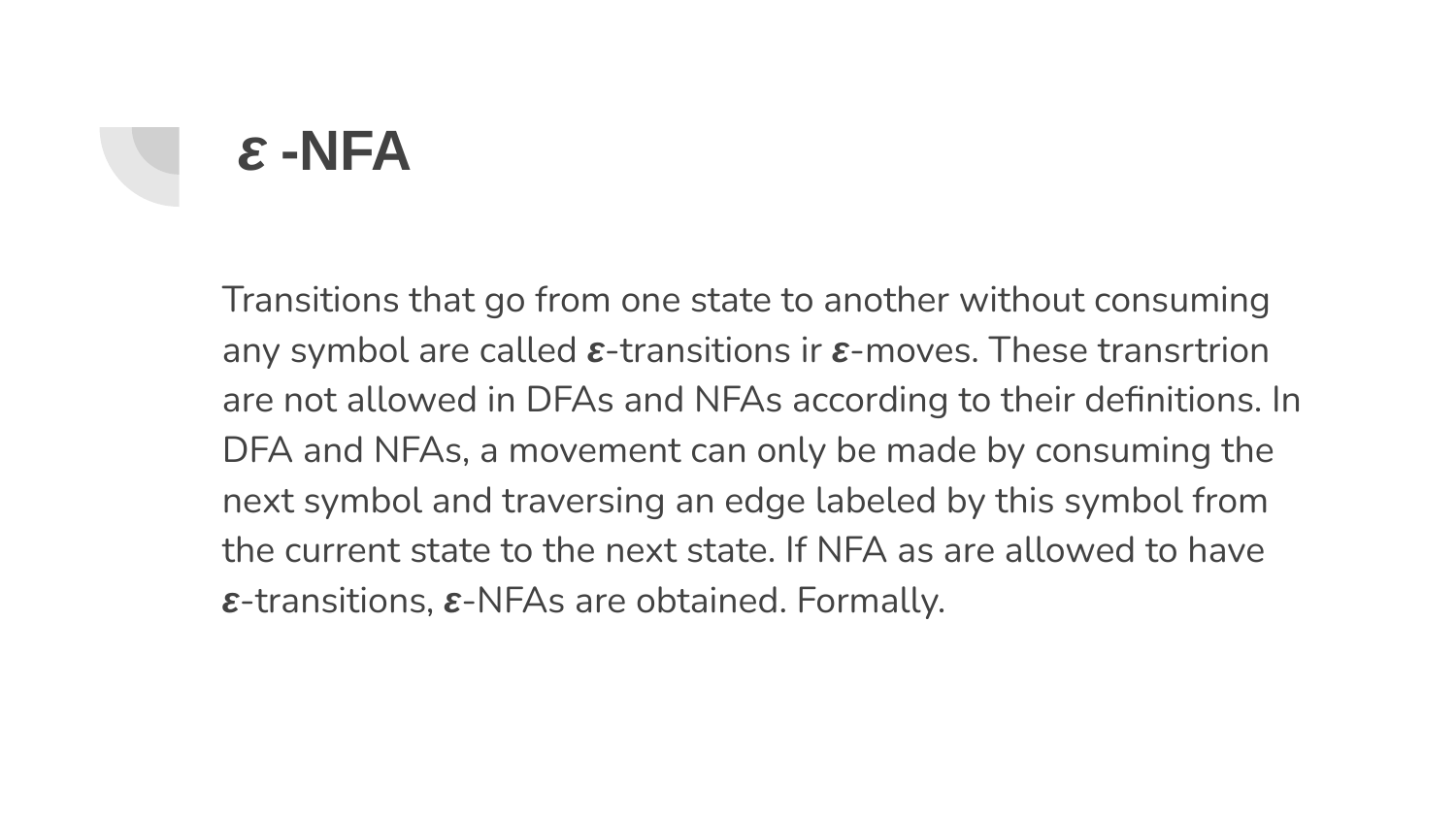

# ε -NFA
Transitions that go from one state to another without consuming any symbol are called ε-transitions ir ε-moves. These transrtrion are not allowed in DFAs and NFAs according to their definitions. In DFA and NFAs, a movement can only be made by consuming the next symbol and traversing an edge labeled by this symbol from the current state to the next state. If NFA as are allowed to have  ε-transitions, ε-NFAs are obtained. Formally.